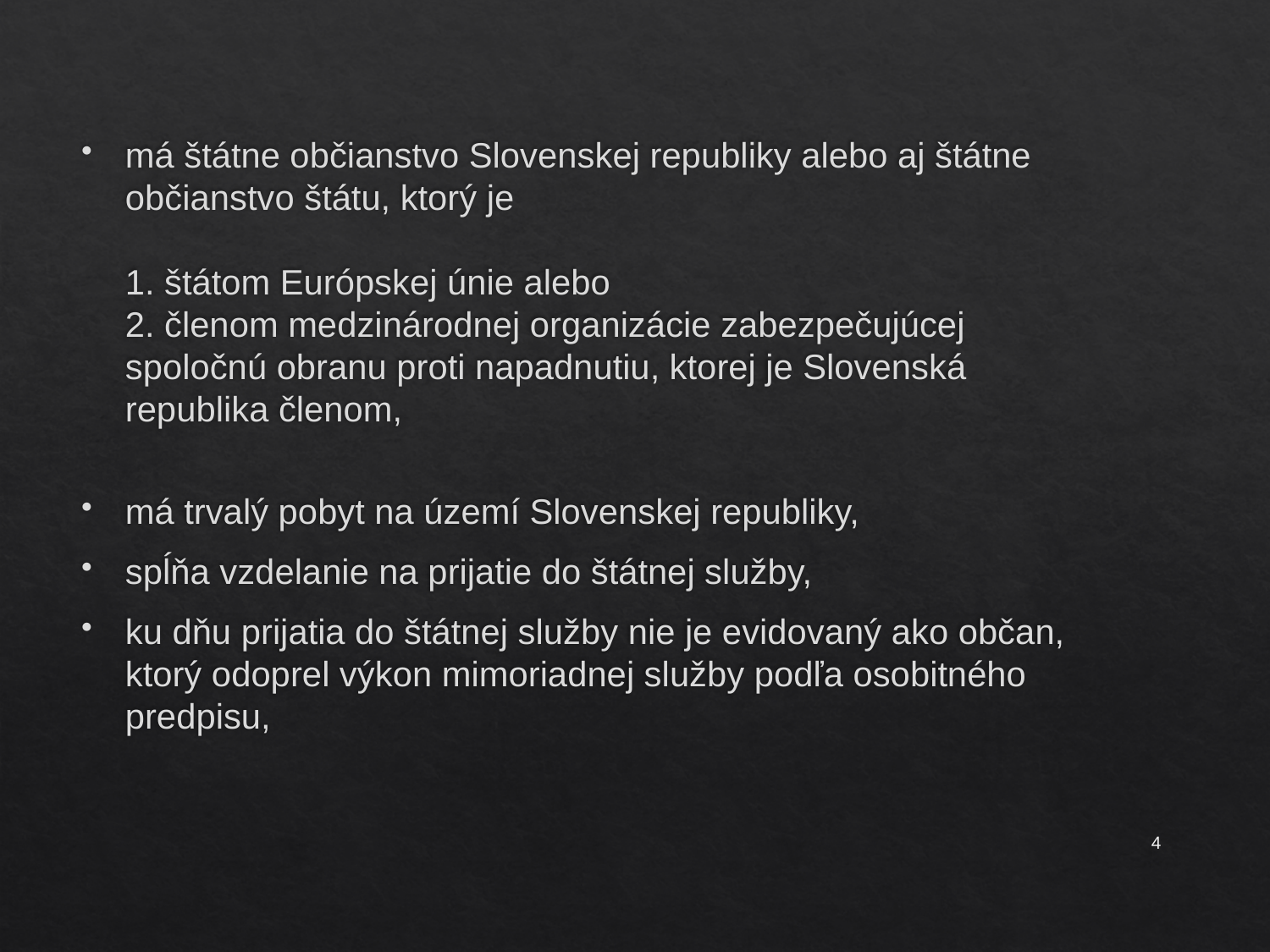

má štátne občianstvo Slovenskej republiky alebo aj štátne občianstvo štátu, ktorý je
1. štátom Európskej únie alebo
2. členom medzinárodnej organizácie zabezpečujúcej spoločnú obranu proti napadnutiu, ktorej je Slovenská republika členom,
má trvalý pobyt na území Slovenskej republiky,
spĺňa vzdelanie na prijatie do štátnej služby,
ku dňu prijatia do štátnej služby nie je evidovaný ako občan, ktorý odoprel výkon mimoriadnej služby podľa osobitného predpisu,

4